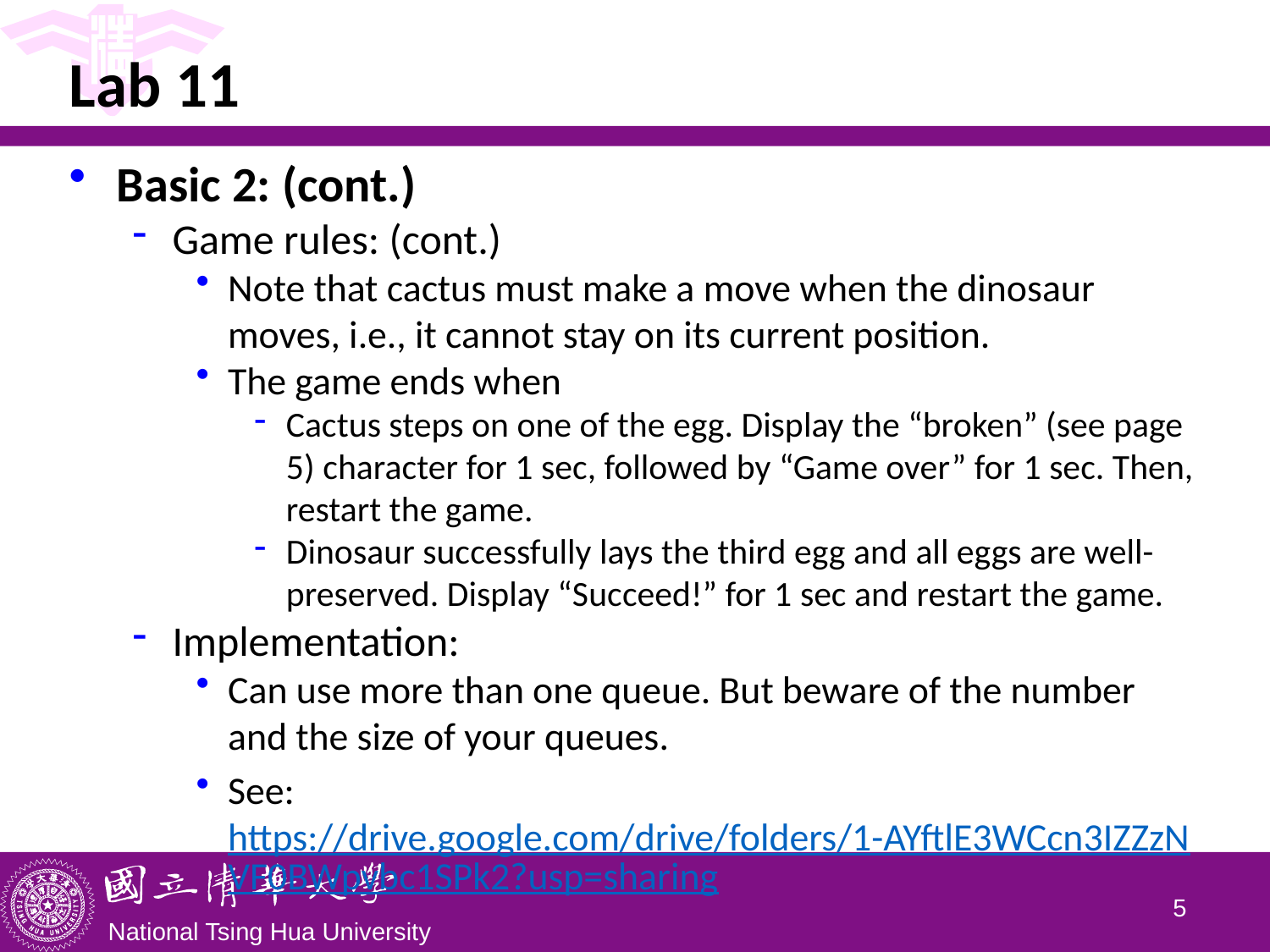

# Lab 11
Basic 2: (cont.)
Game rules: (cont.)
Note that cactus must make a move when the dinosaur moves, i.e., it cannot stay on its current position.
The game ends when
Cactus steps on one of the egg. Display the “broken” (see page 5) character for 1 sec, followed by “Game over” for 1 sec. Then, restart the game.
Dinosaur successfully lays the third egg and all eggs are well-preserved. Display “Succeed!” for 1 sec and restart the game.
Implementation:
Can use more than one queue. But beware of the number and the size of your queues.
See: https://drive.google.com/drive/folders/1-AYftlE3WCcn3IZZzNVF0BWpvbc1SPk2?usp=sharing

5